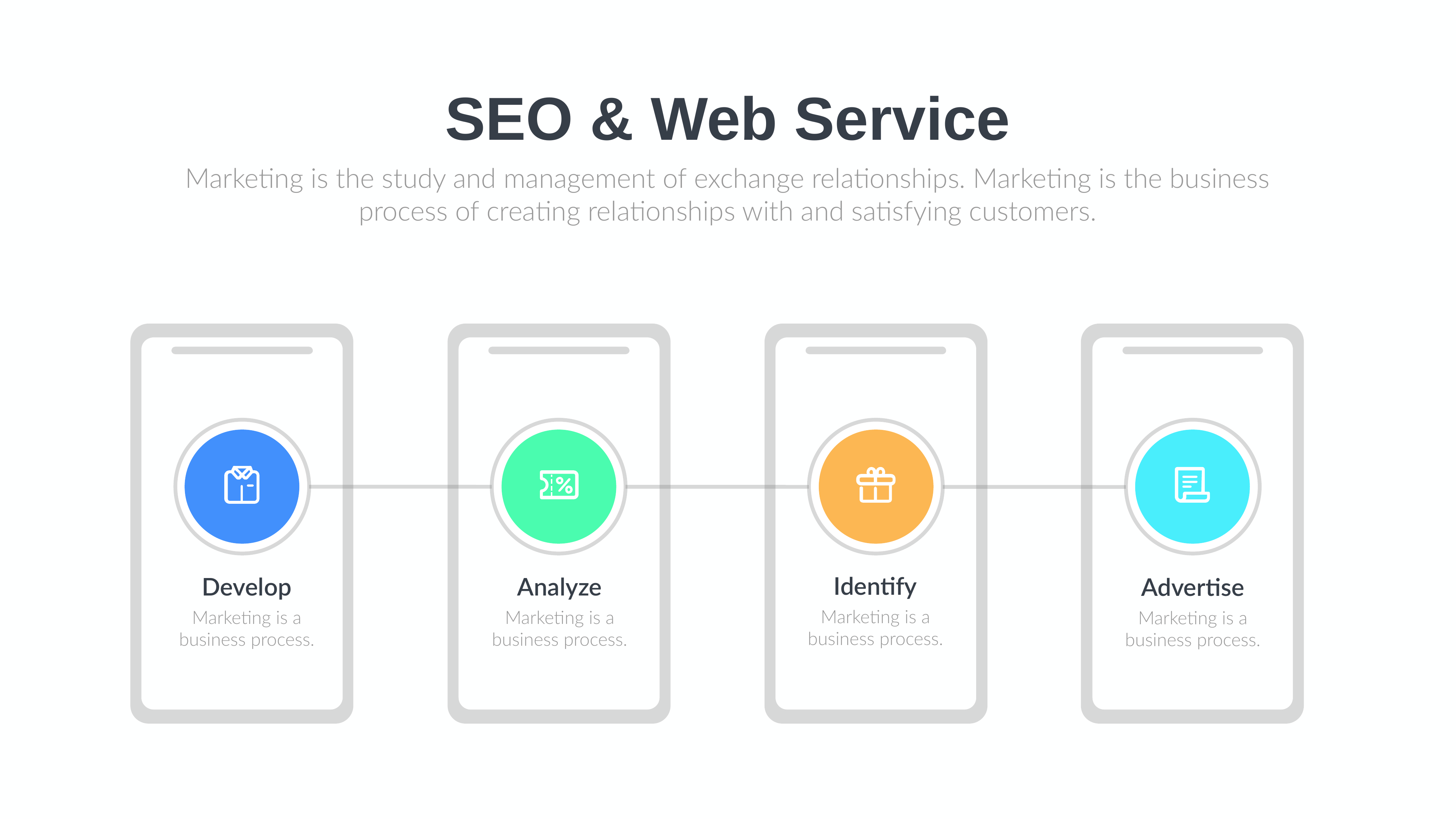

SEO & Web Service
Marketing is the study and management of exchange relationships. Marketing is the business process of creating relationships with and satisfying customers.

Identify
Marketing is a
business process.
Analyze
Marketing is a
business process.
Develop
Marketing is a
business process.
Advertise
Marketing is a
business process.